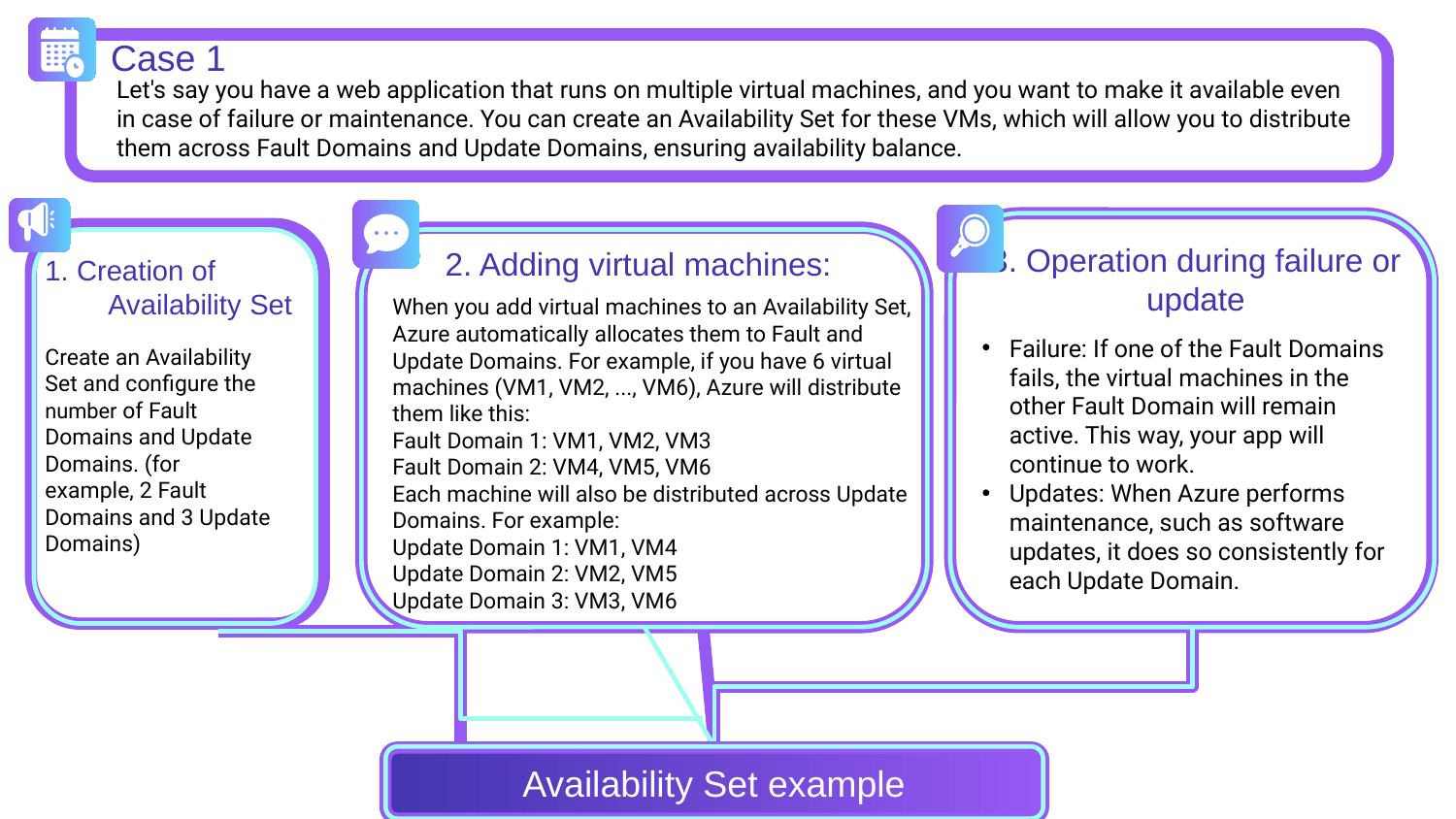

Case 1
Let's say you have a web application that runs on multiple virtual machines, and you want to make it available even in case of failure or maintenance. You can create an Availability Set for these VMs, which will allow you to distribute them across Fault Domains and Update Domains, ensuring availability balance.

2. Adding virtual machines:
When you add virtual machines to an Availability Set, Azure automatically allocates them to Fault and Update Domains. For example, if you have 6 virtual machines (VM1, VM2, ..., VM6), Azure will distribute them like this:
Fault Domain 1: VM1, VM2, VM3
Fault Domain 2: VM4, VM5, VM6
Each machine will also be distributed across Update Domains. For example:
Update Domain 1: VM1, VM4
Update Domain 2: VM2, VM5
Update Domain 3: VM3, VM6

3. Operation during failure or update
Failure: If one of the Fault Domains fails, the virtual machines in the other Fault Domain will remain active. This way, your app will continue to work.
Updates: When Azure performs maintenance, such as software updates, it does so consistently for each Update Domain.
1. Creation of
Availability Set
Create an Availability Set and configure the number of Fault Domains and Update Domains. (for example, 2 Fault Domains and 3 Update Domains)

Availability Set example